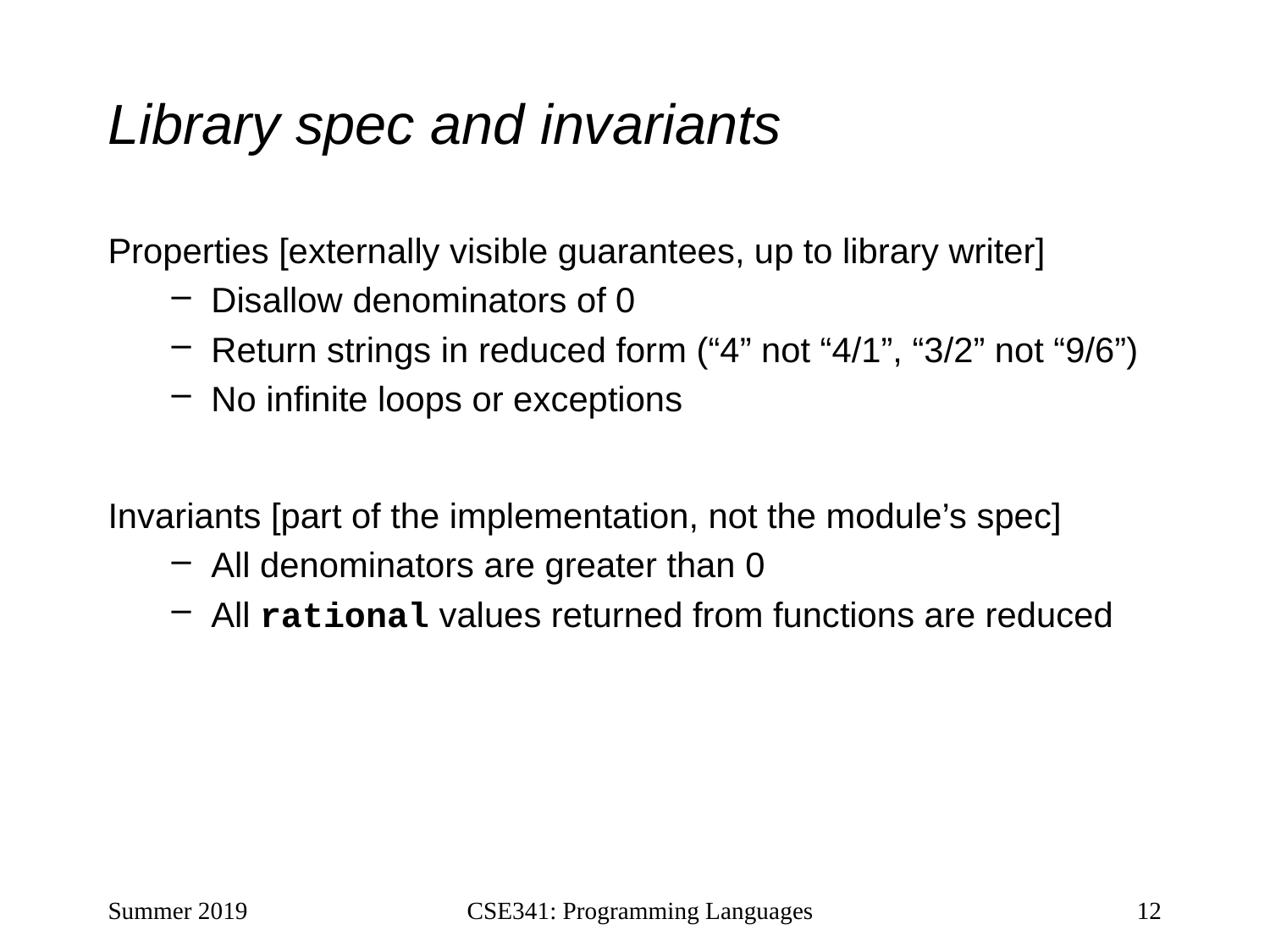

# Library spec and invariants
Properties [externally visible guarantees, up to library writer]
Disallow denominators of 0
Return strings in reduced form (“4” not “4/1”, “3/2” not “9/6”)
No infinite loops or exceptions

Invariants [part of the implementation, not the module’s spec]
All denominators are greater than 0
All rational values returned from functions are reduced

Summer 2019
CSE341: Programming Languages
12